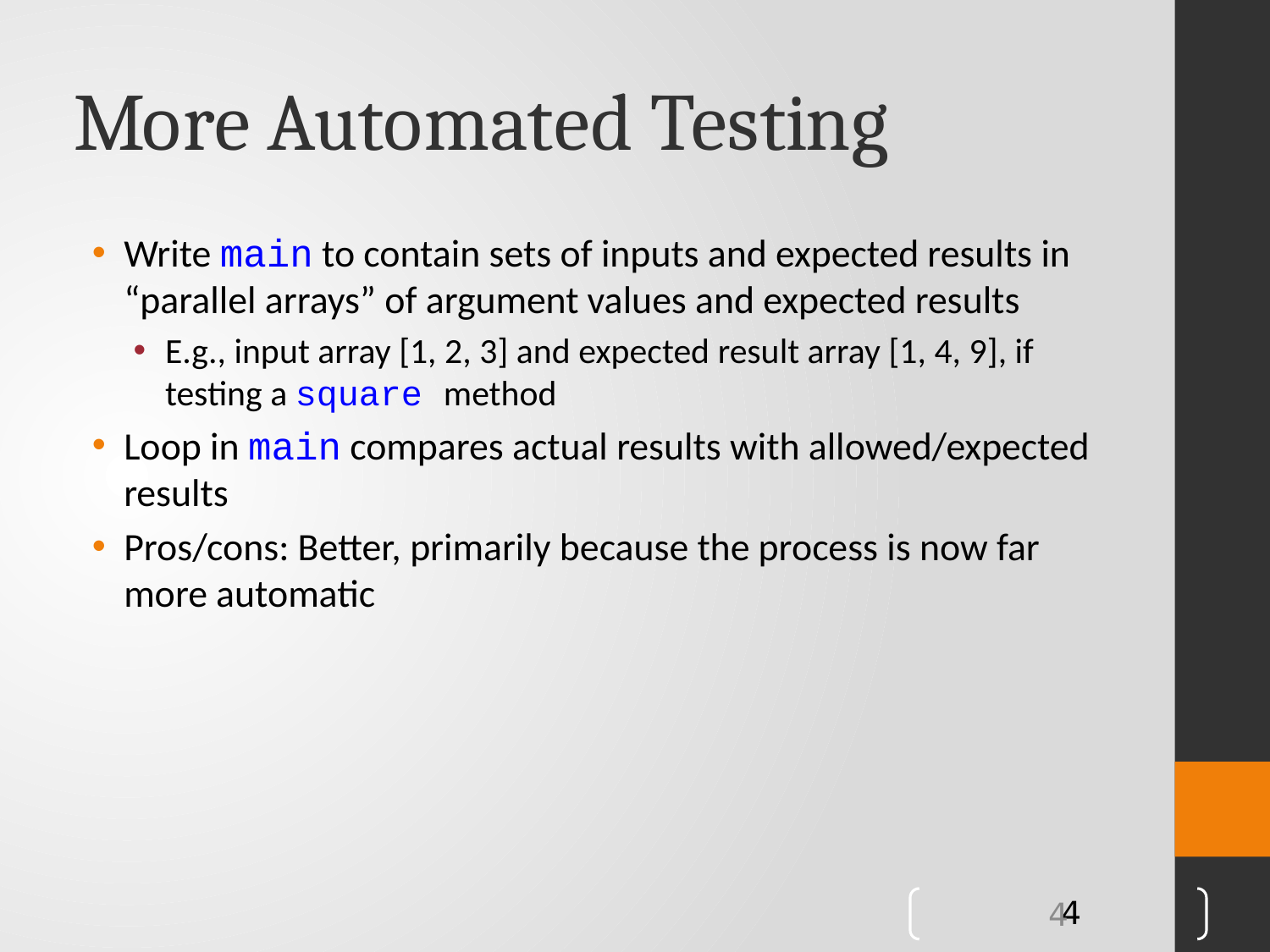

# More Automated Testing
Write main to contain sets of inputs and expected results in “parallel arrays” of argument values and expected results
E.g., input array [1, 2, 3] and expected result array [1, 4, 9], if testing a square method
Loop in main compares actual results with allowed/expected results
Pros/cons: Better, primarily because the process is now far more automatic
4